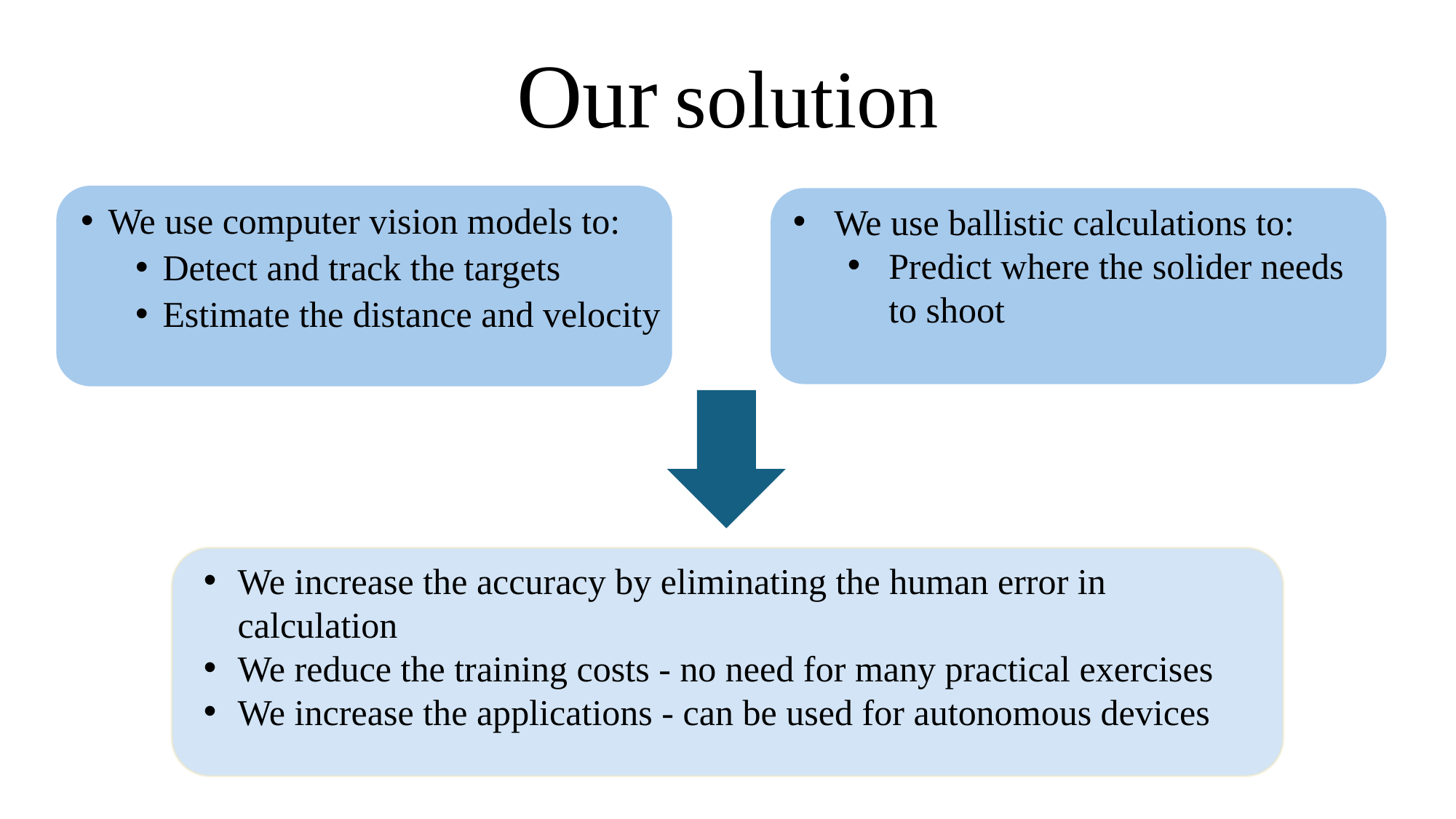

# Our solution

We use ballistic calculations to:
Predict where the solider needs to shoot

We use computer vision models to:
Detect and track the targets
Estimate the distance and velocity

We increase the accuracy by eliminating the human error in calculation
We reduce the training costs - no need for many practical exercises
We increase the applications - can be used for autonomous devices